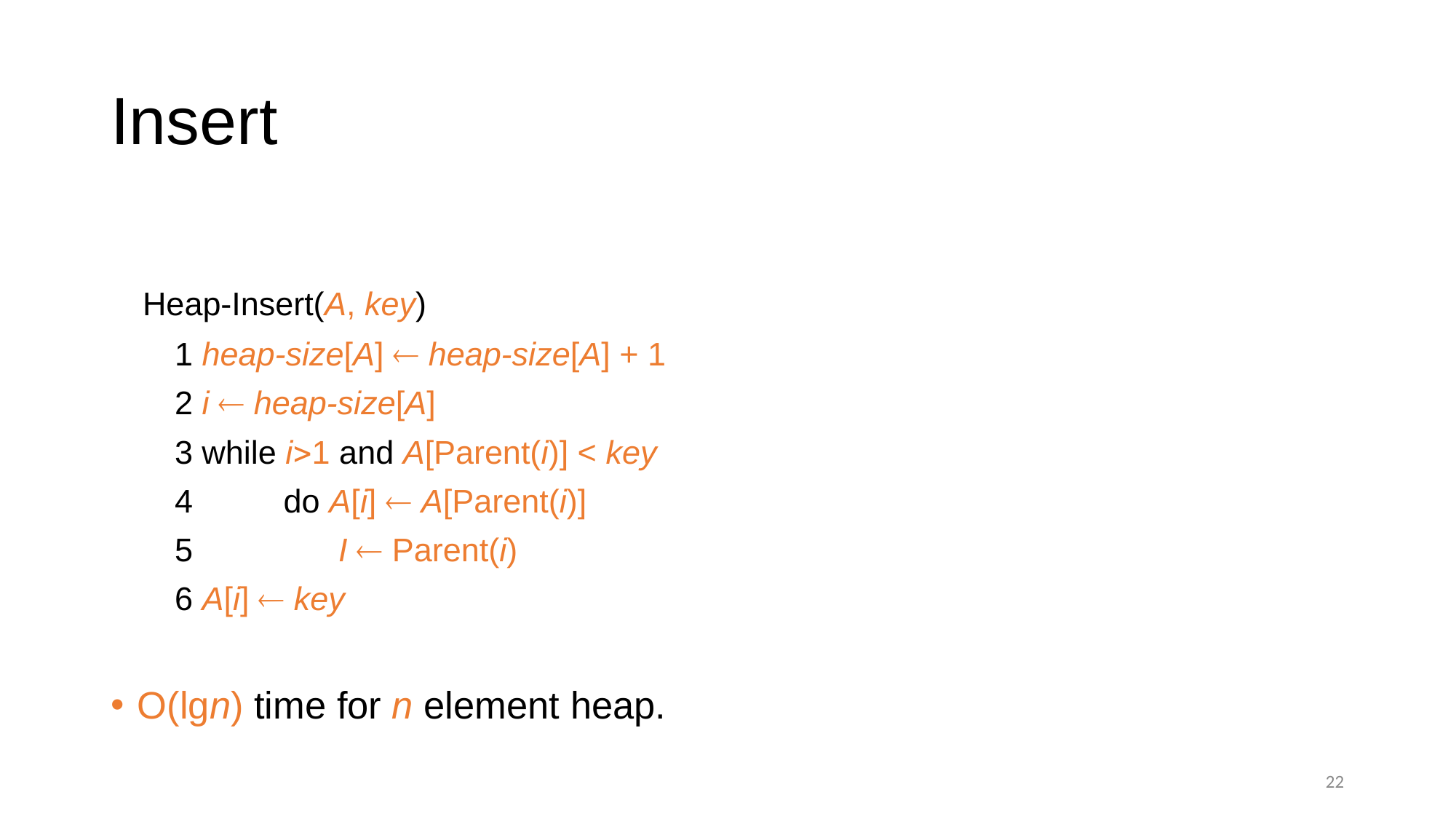

# Insert

   Heap-Insert(A, key)
       1 heap-size[A] ← heap-size[A] + 1
       2 i ← heap-size[A]
       3 while i>1 and A[Parent(i)] < key
       4          do A[i] ← A[Parent(i)]
       5                I ← Parent(i)
       6 A[i] ← key

O(lgn) time for n element heap.
22